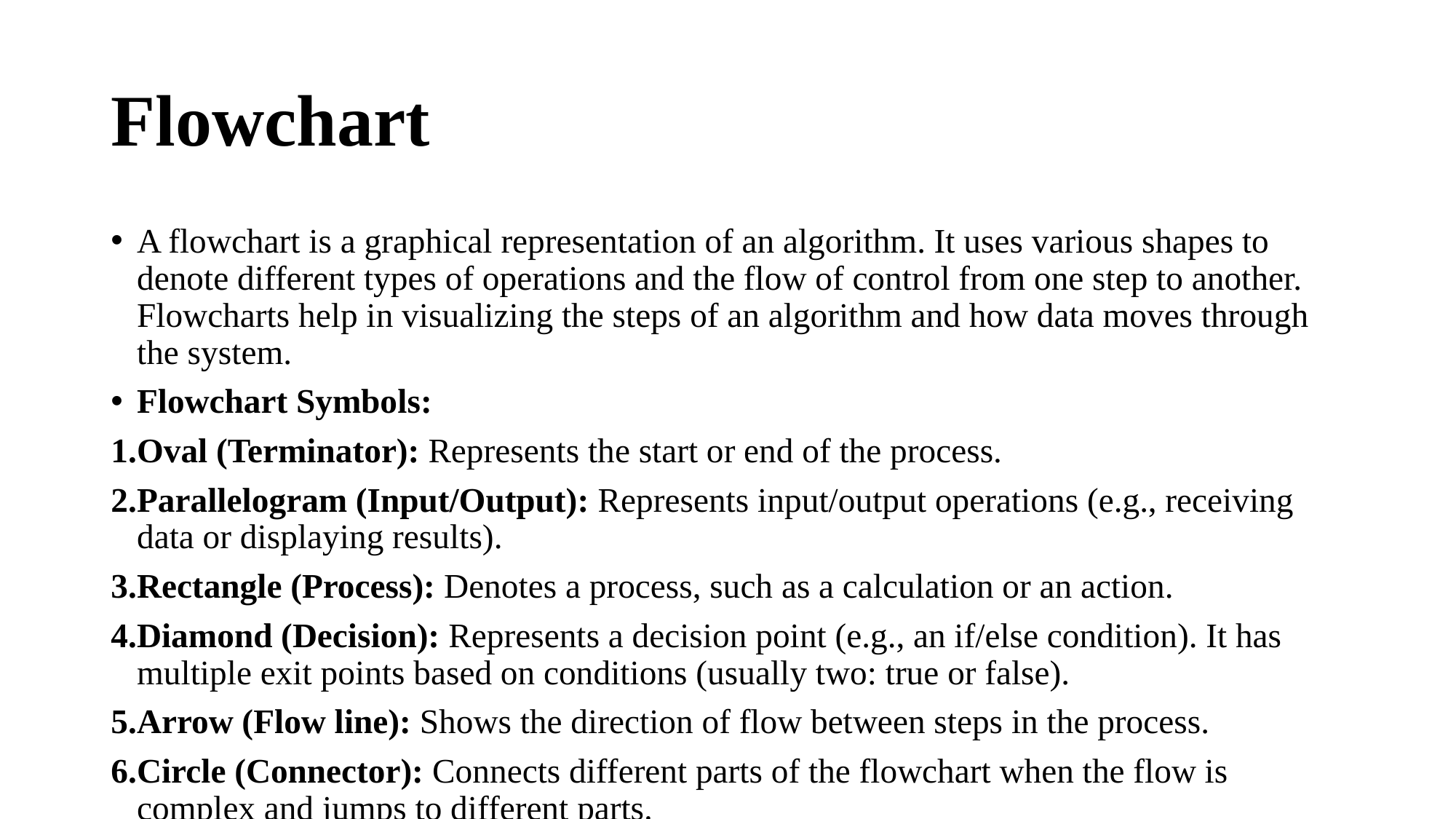

# Flowchart
A flowchart is a graphical representation of an algorithm. It uses various shapes to denote different types of operations and the flow of control from one step to another. Flowcharts help in visualizing the steps of an algorithm and how data moves through the system.
Flowchart Symbols:
Oval (Terminator): Represents the start or end of the process.
Parallelogram (Input/Output): Represents input/output operations (e.g., receiving data or displaying results).
Rectangle (Process): Denotes a process, such as a calculation or an action.
Diamond (Decision): Represents a decision point (e.g., an if/else condition). It has multiple exit points based on conditions (usually two: true or false).
Arrow (Flow line): Shows the direction of flow between steps in the process.
Circle (Connector): Connects different parts of the flowchart when the flow is complex and jumps to different parts.